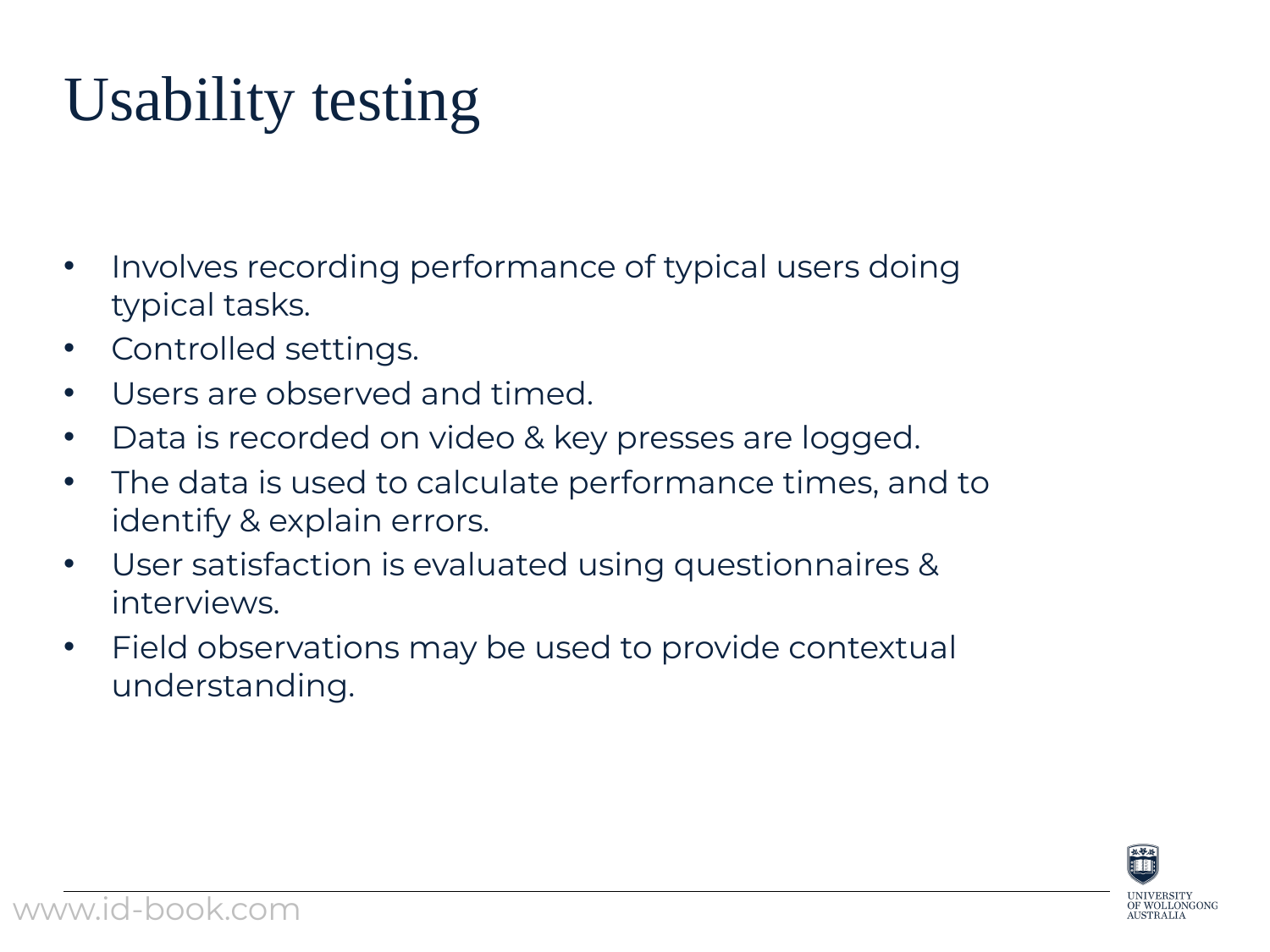

# Usability testing
Involves recording performance of typical users doing typical tasks.
Controlled settings.
Users are observed and timed.
Data is recorded on video & key presses are logged.
The data is used to calculate performance times, and to identify & explain errors.
User satisfaction is evaluated using questionnaires & interviews.
Field observations may be used to provide contextual understanding.
www.id-book.com